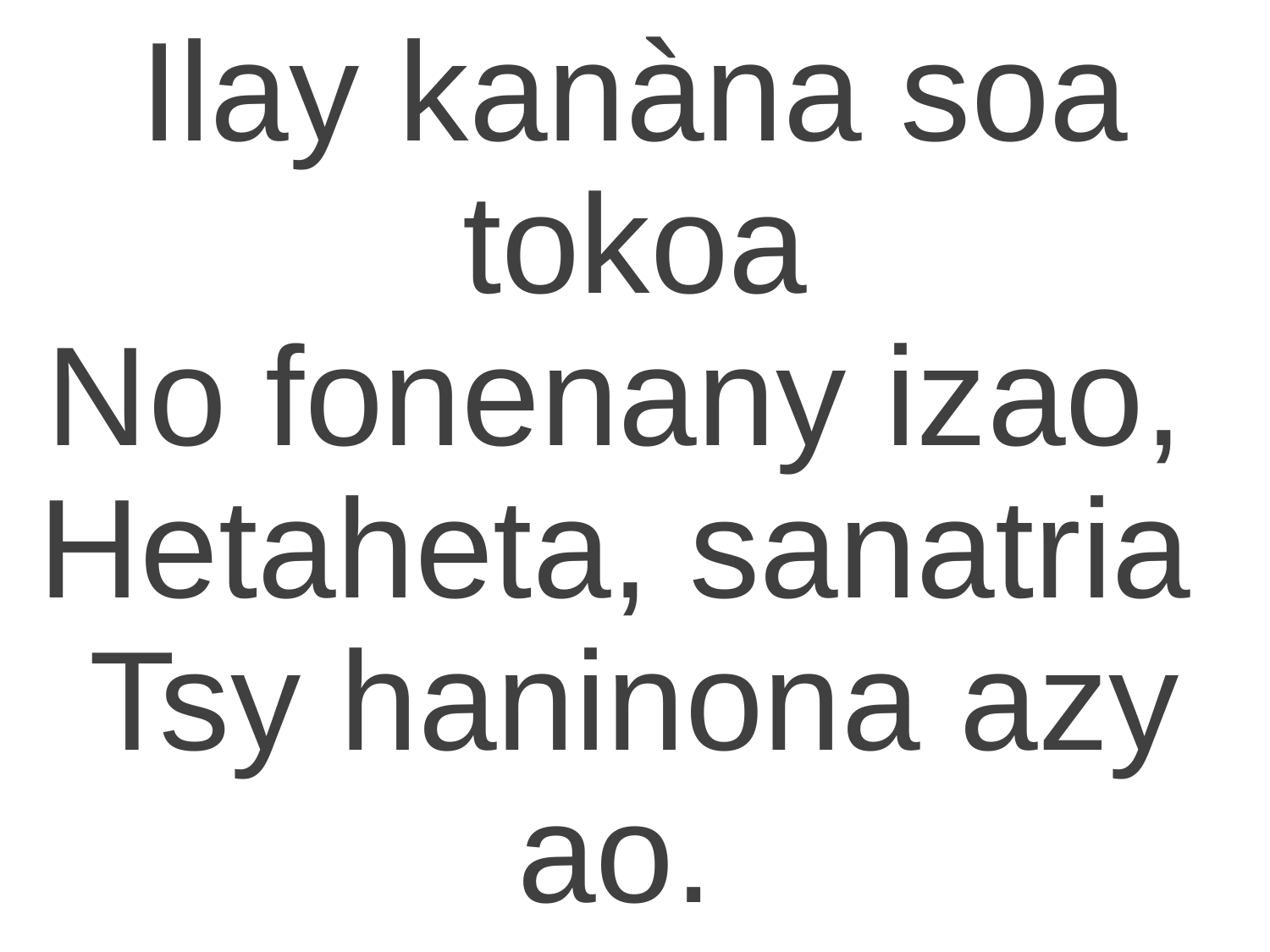

Ilay kanàna soa tokoa
No fonenany izao,
Hetaheta, sanatria
Tsy haninona azy ao.